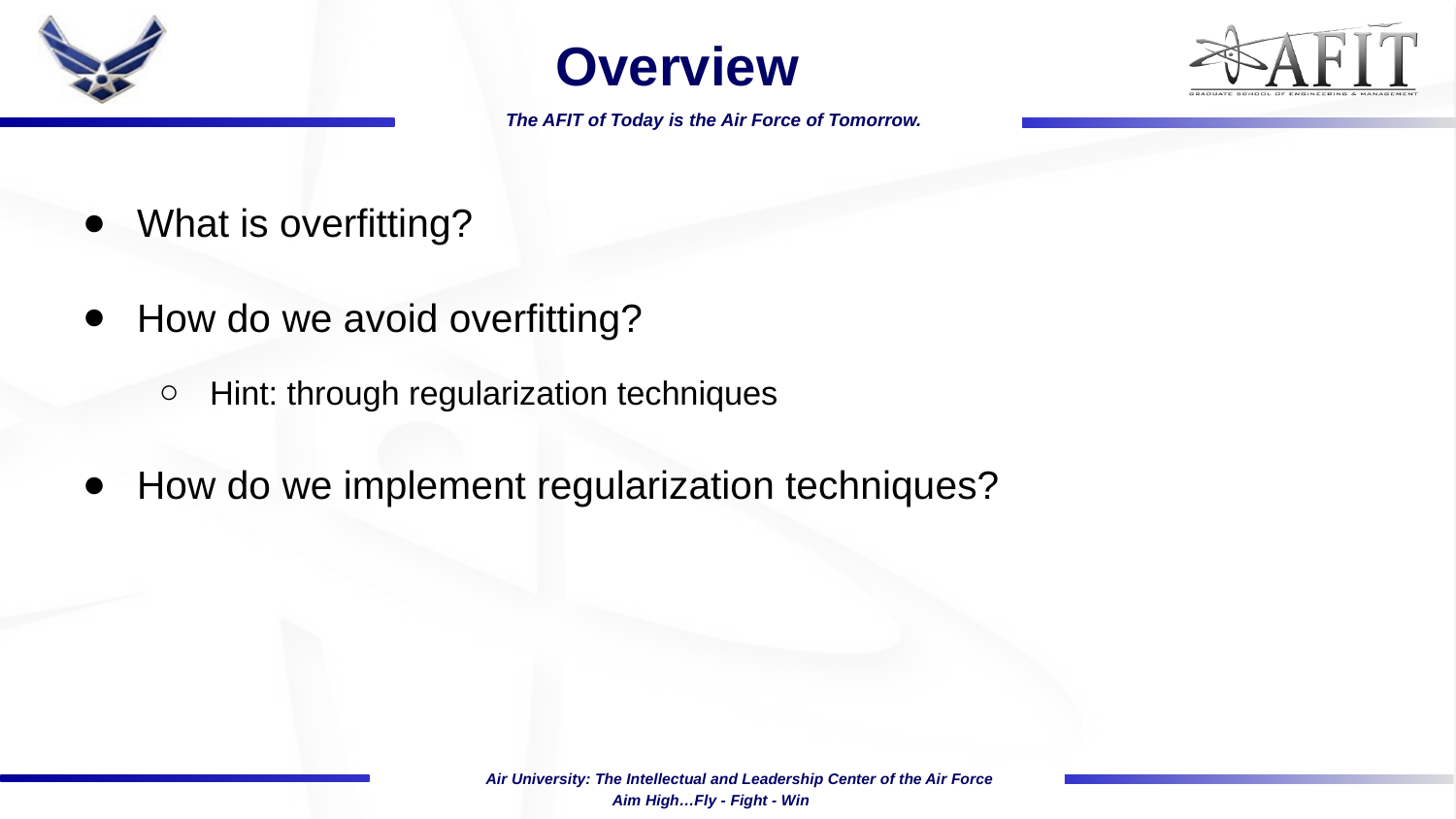

# Overview
UPDATED
What is overfitting?

How do we avoid overfitting?
Hint: through regularization techniques

How do we implement regularization techniques?